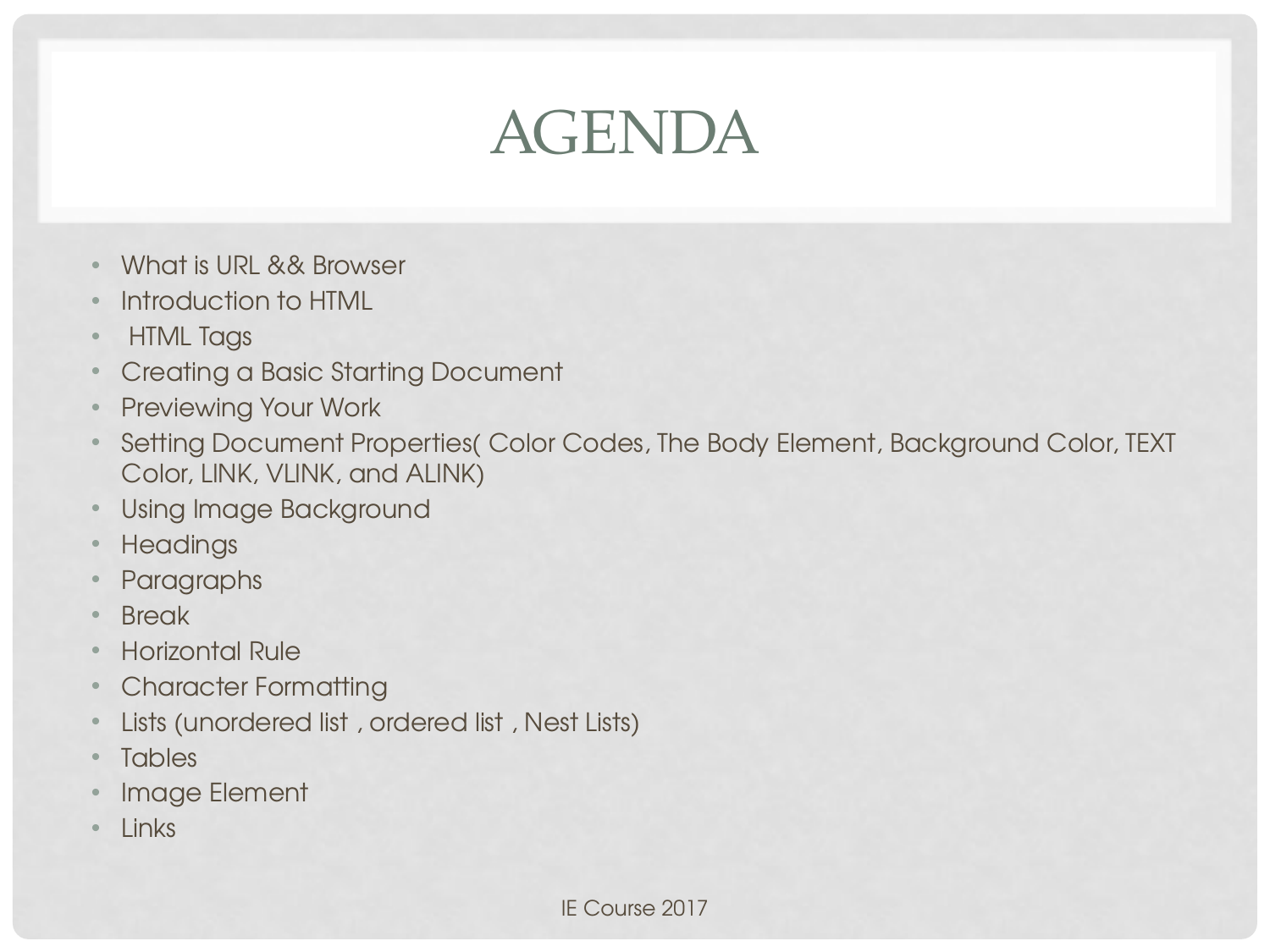

# Agenda
What is URL && Browser
Introduction to HTML
 HTML Tags
Creating a Basic Starting Document
Previewing Your Work
Setting Document Properties( Color Codes, The Body Element, Background Color, TEXT Color, LINK, VLINK, and ALINK)
Using Image Background
Headings
Paragraphs
Break
Horizontal Rule
Character Formatting
Lists (unordered list , ordered list , Nest Lists)
Tables
Image Element
Links

IE Course 2017